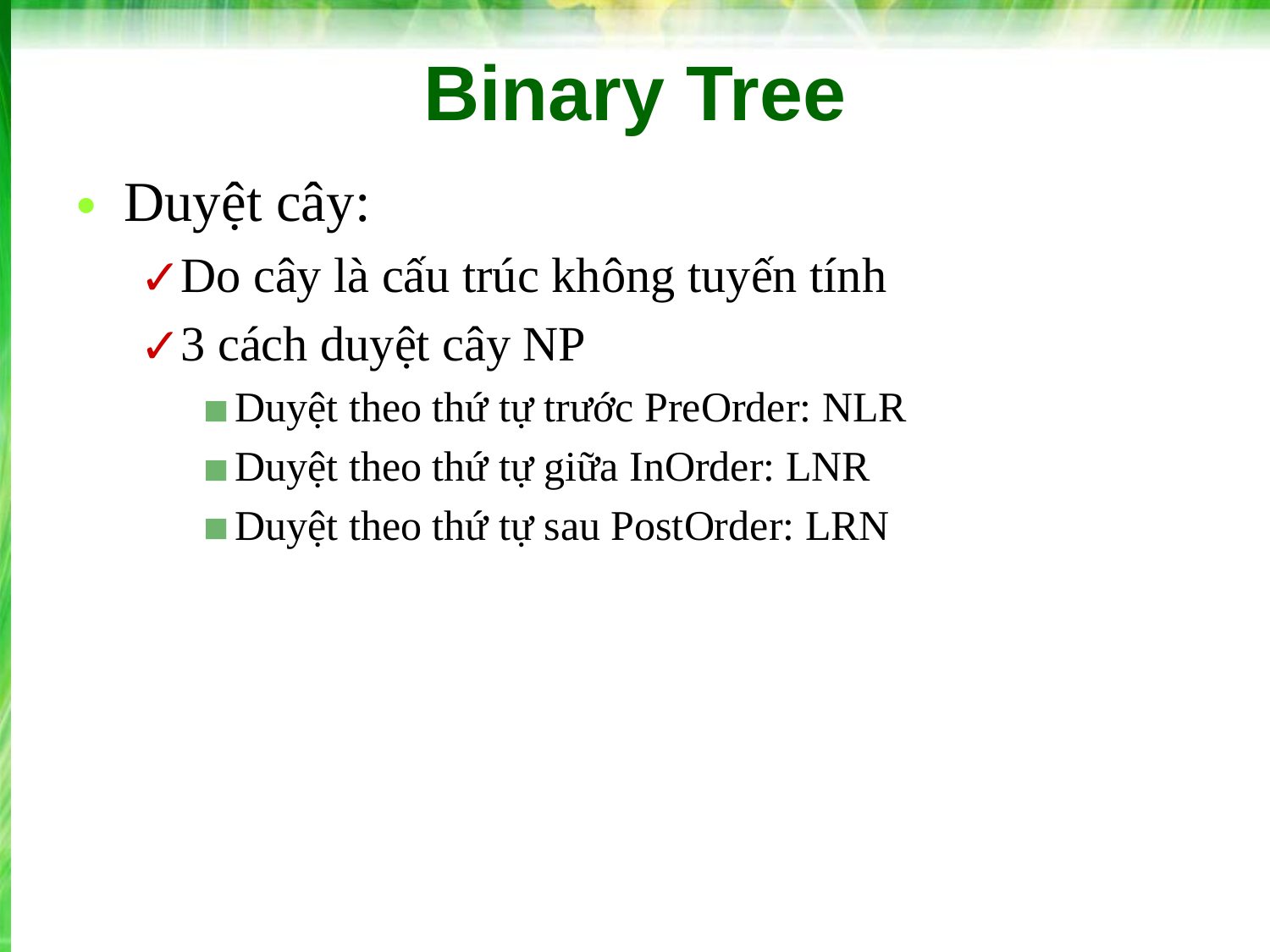

# Binary Tree
Duyệt cây:
Do cây là cấu trúc không tuyến tính
3 cách duyệt cây NP
Duyệt theo thứ tự trước PreOrder: NLR
Duyệt theo thứ tự giữa InOrder: LNR
Duyệt theo thứ tự sau PostOrder: LRN
18